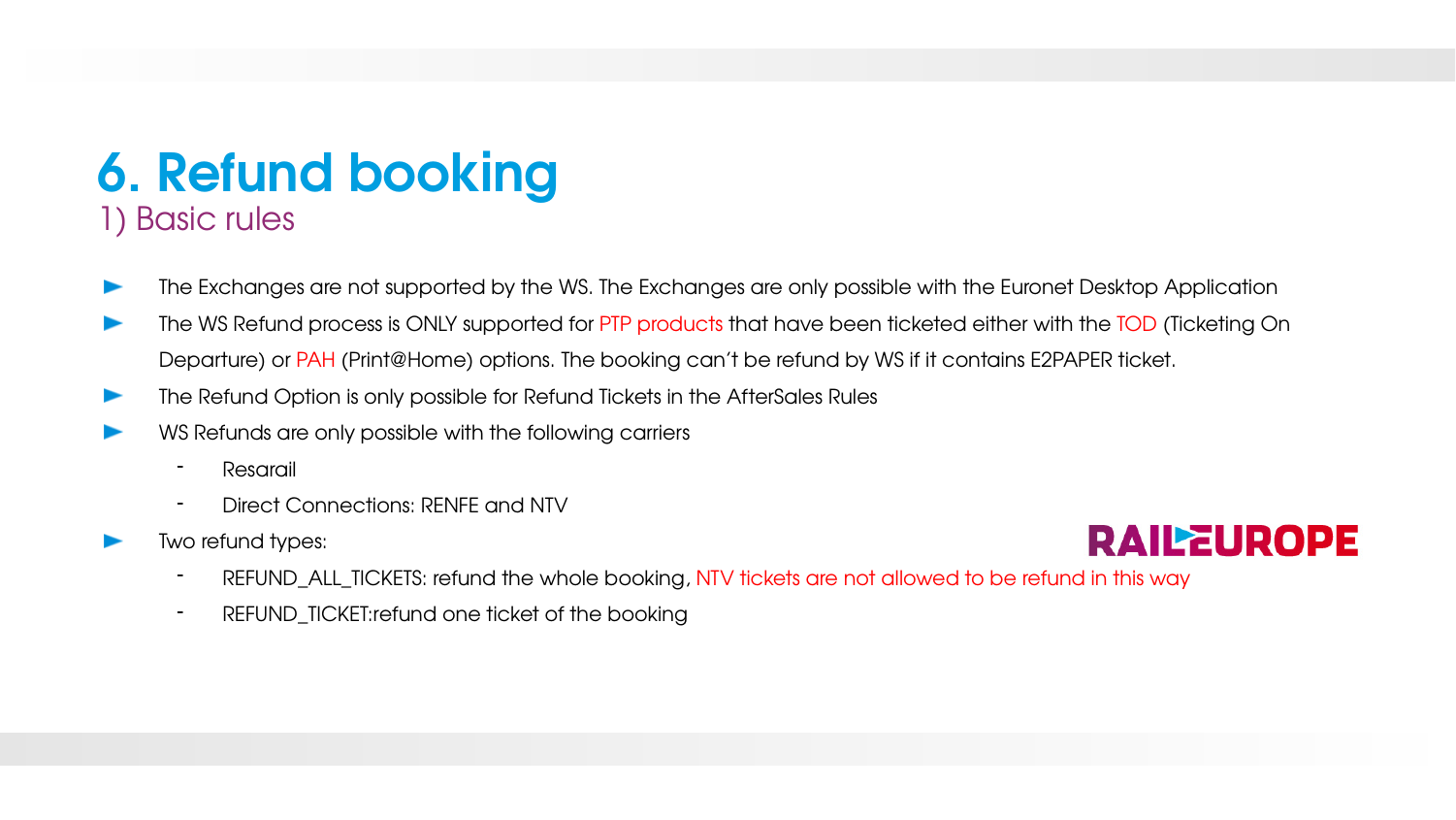

6. Refund booking
1) Basic rules
The Exchanges are not supported by the WS. The Exchanges are only possible with the Euronet Desktop Application
The WS Refund process is ONLY supported for PTP products that have been ticketed either with the TOD (Ticketing On Departure) or PAH (Print@Home) options. The booking can’t be refund by WS if it contains E2PAPER ticket.
The Refund Option is only possible for Refund Tickets in the AfterSales Rules
WS Refunds are only possible with the following carriers
Resarail
Direct Connections: RENFE and NTV
Two refund types:
REFUND_ALL_TICKETS: refund the whole booking, NTV tickets are not allowed to be refund in this way
REFUND_TICKET:refund one ticket of the booking
158